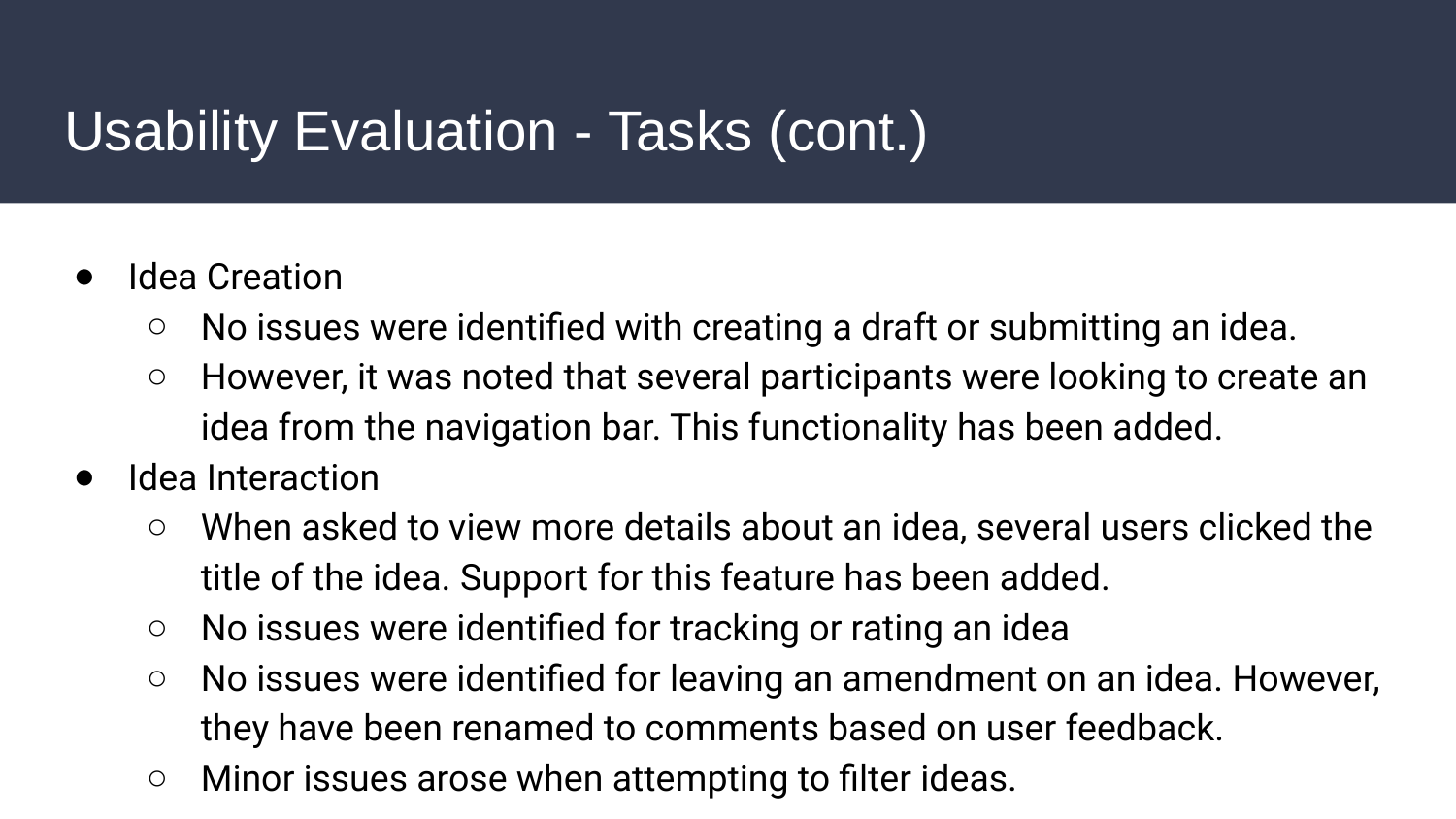

# Usability Evaluation - Tasks (cont.)
Idea Creation
No issues were identified with creating a draft or submitting an idea.
However, it was noted that several participants were looking to create an idea from the navigation bar. This functionality has been added.
Idea Interaction
When asked to view more details about an idea, several users clicked the title of the idea. Support for this feature has been added.
No issues were identified for tracking or rating an idea
No issues were identified for leaving an amendment on an idea. However, they have been renamed to comments based on user feedback.
Minor issues arose when attempting to filter ideas.